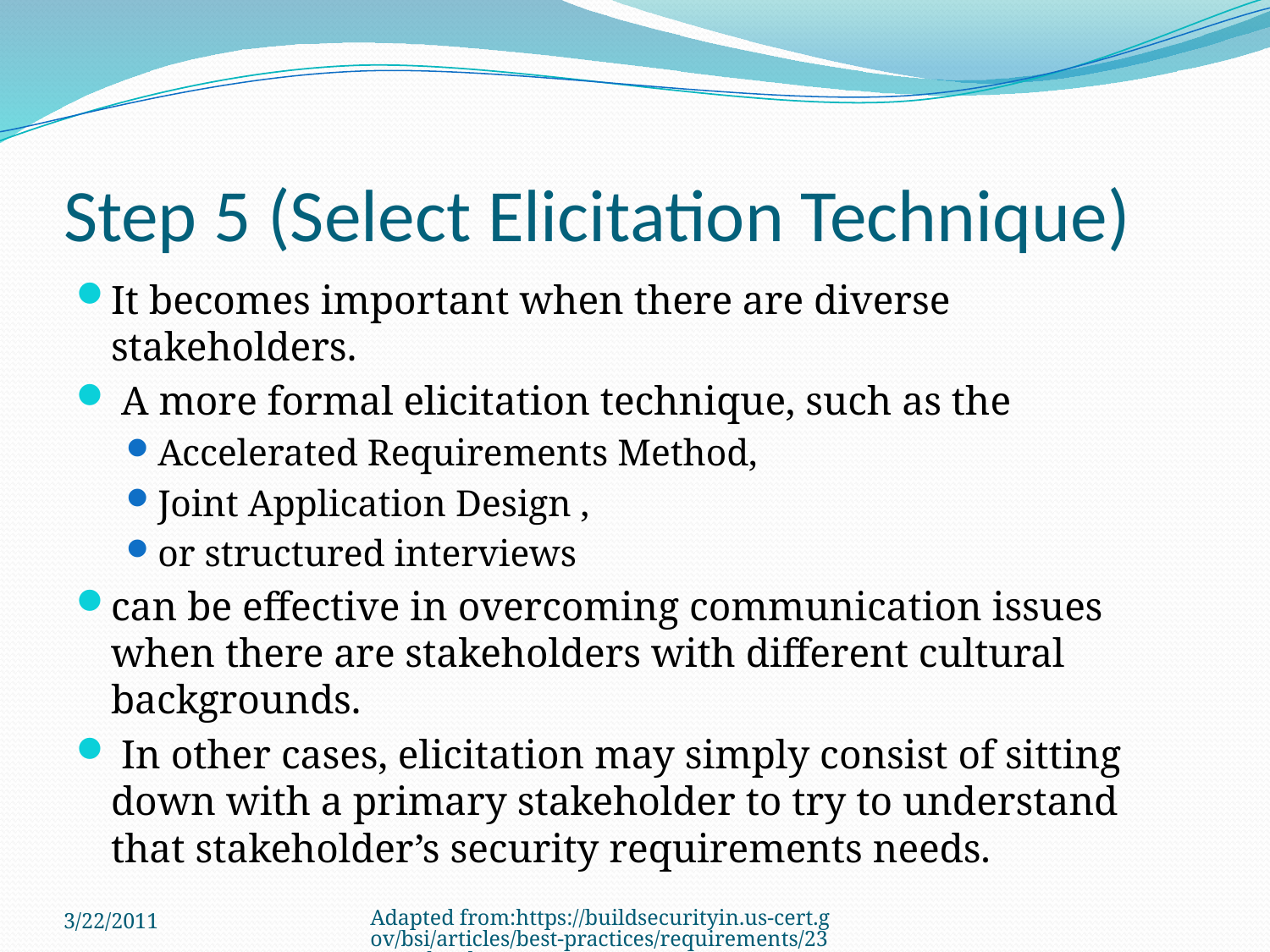

# Step 5 (Select Elicitation Technique)
It becomes important when there are diverse stakeholders.
 A more formal elicitation technique, such as the
Accelerated Requirements Method,
Joint Application Design ,
or structured interviews
can be effective in overcoming communication issues when there are stakeholders with different cultural backgrounds.
 In other cases, elicitation may simply consist of sitting down with a primary stakeholder to try to understand that stakeholder’s security requirements needs.
3/22/2011
Adapted from:https://buildsecurityin.us-cert.gov/bsi/articles/best-practices/requirements/232-BSI.html